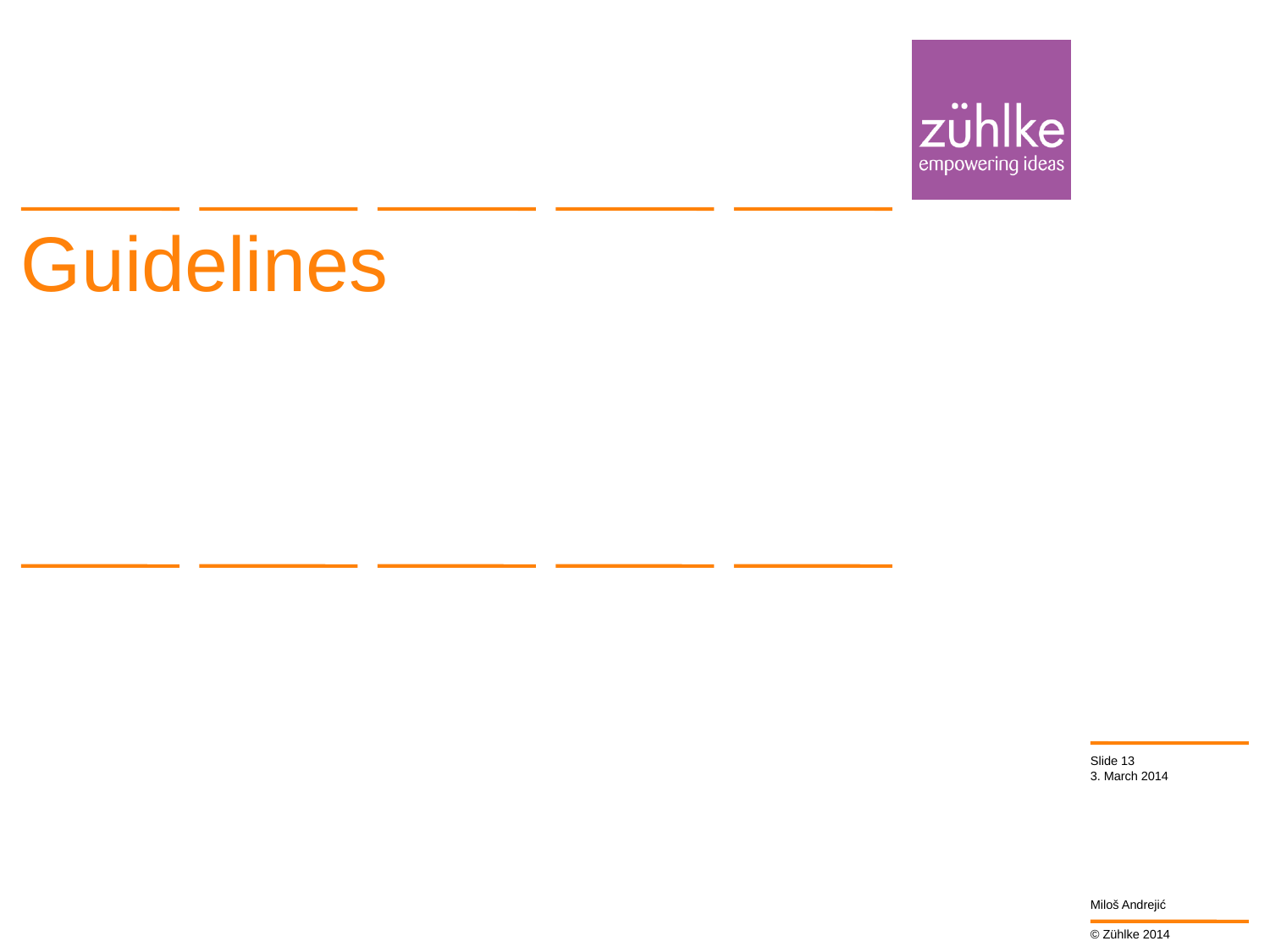

# Guidelines

Slide 13
3. March 2014